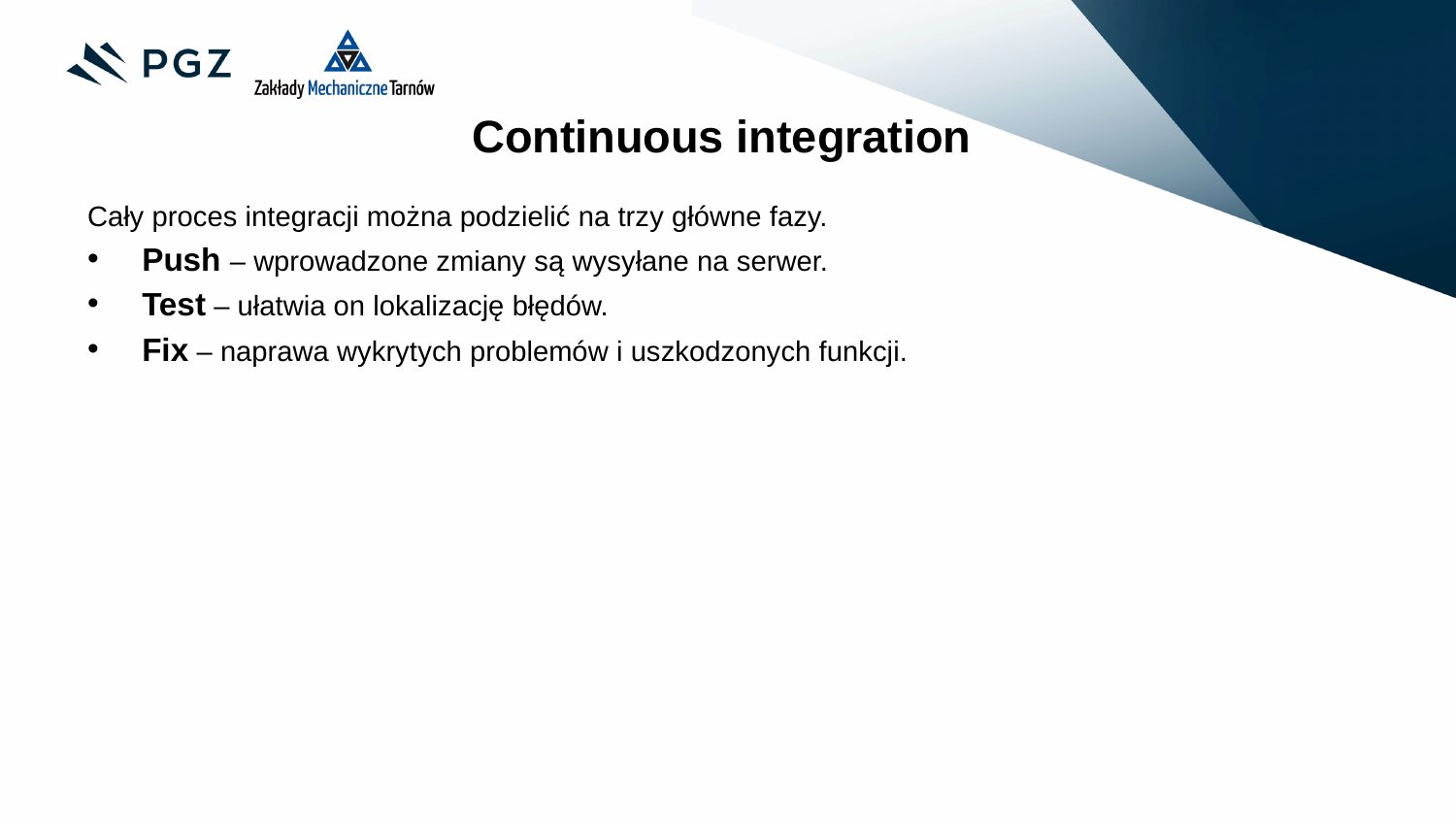

# Continuous integration
Cały proces integracji można podzielić na trzy główne fazy.
Push – wprowadzone zmiany są wysyłane na serwer.
Test – ułatwia on lokalizację błędów.
Fix – naprawa wykrytych problemów i uszkodzonych funkcji.